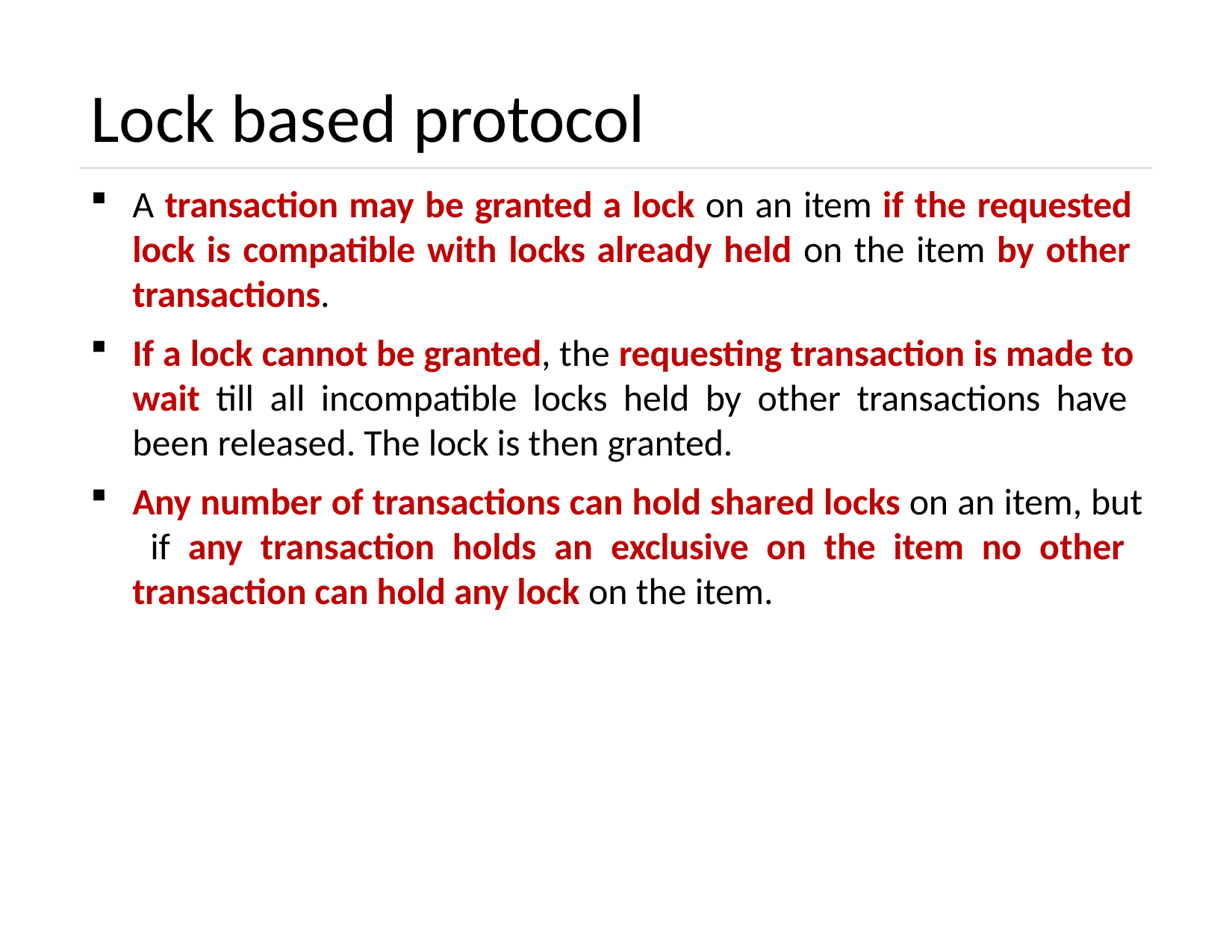

# Lock based protocol

A transaction may be granted a lock on an item if the requested  lock is compatible with locks already held on the item by other  transactions.
If a lock cannot be granted, the requesting transaction is made to  wait till all incompatible locks held by other transactions have  been released. The lock is then granted.
Any number of transactions can hold shared locks on an item, but  if any transaction holds an exclusive on the item no other  transaction can hold any lock on the item.
Unit – 6: Transaction Management
63
Darshan Institute of Engineering & Technology
Unit – 6: Transaction Management
61
Darshan Institute of Engineering & Technology